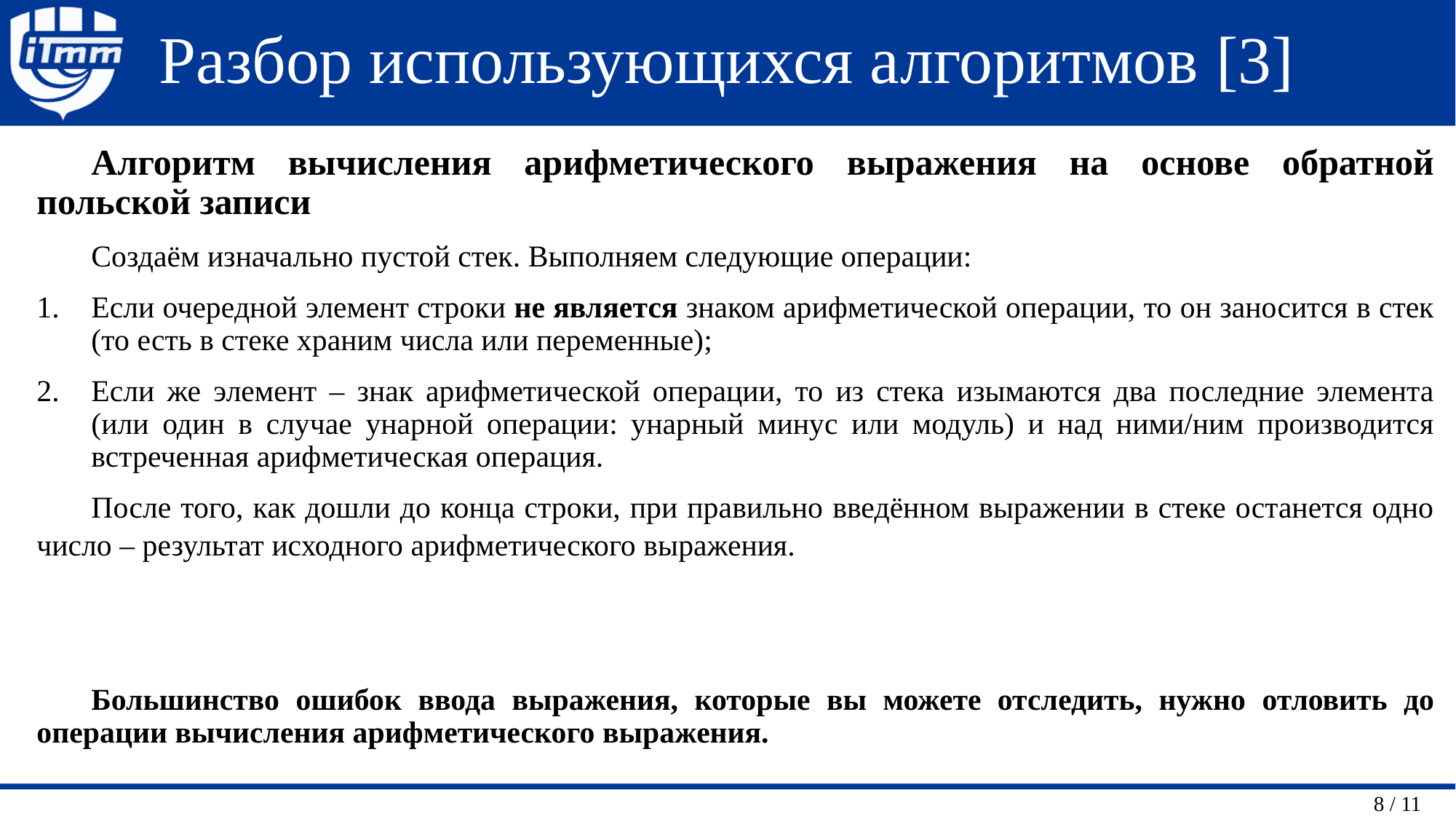

Разбор использующихся алгоритмов [3]
Алгоритм вычисления арифметического выражения на основе обратной польской записи
Создаём изначально пустой стек. Выполняем следующие операции:
Если очередной элемент строки не является знаком арифметической операции, то он заносится в стек (то есть в стеке храним числа или переменные);
Если же элемент – знак арифметической операции, то из стека изымаются два последние элемента (или один в случае унарной операции: унарный минус или модуль) и над ними/ним производится встреченная арифметическая операция.
После того, как дошли до конца строки, при правильно введённом выражении в стеке останется одно число – результат исходного арифметического выражения.

Большинство ошибок ввода выражения, которые вы можете отследить, нужно отловить до операции вычисления арифметического выражения.

 8 / 11